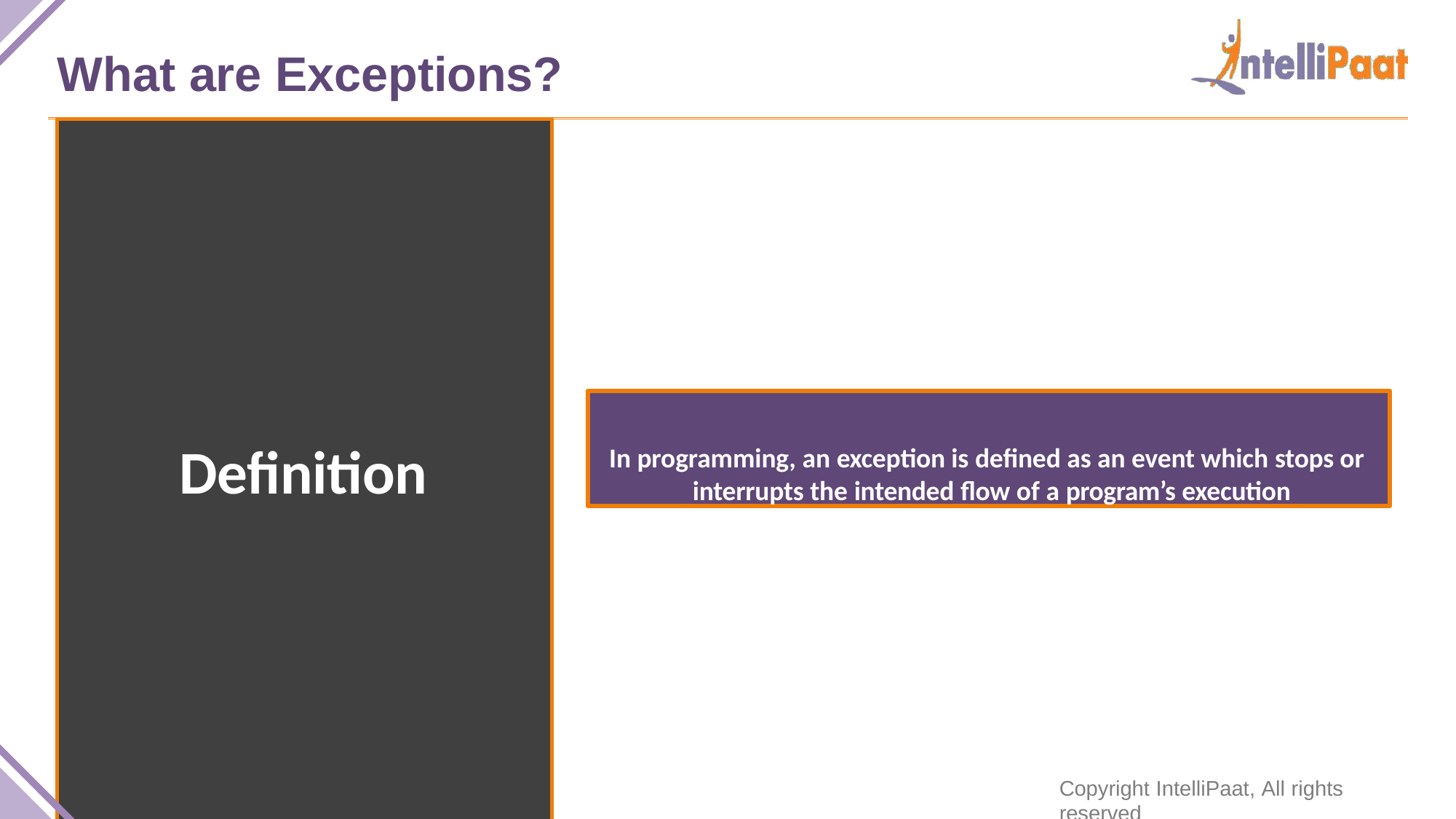

# What are Exceptions?

In programming, an exception is defined as an event which stops or  interrupts the intended flow of a program’s execution
Definition

Copyright IntelliPaat, All rights reserved